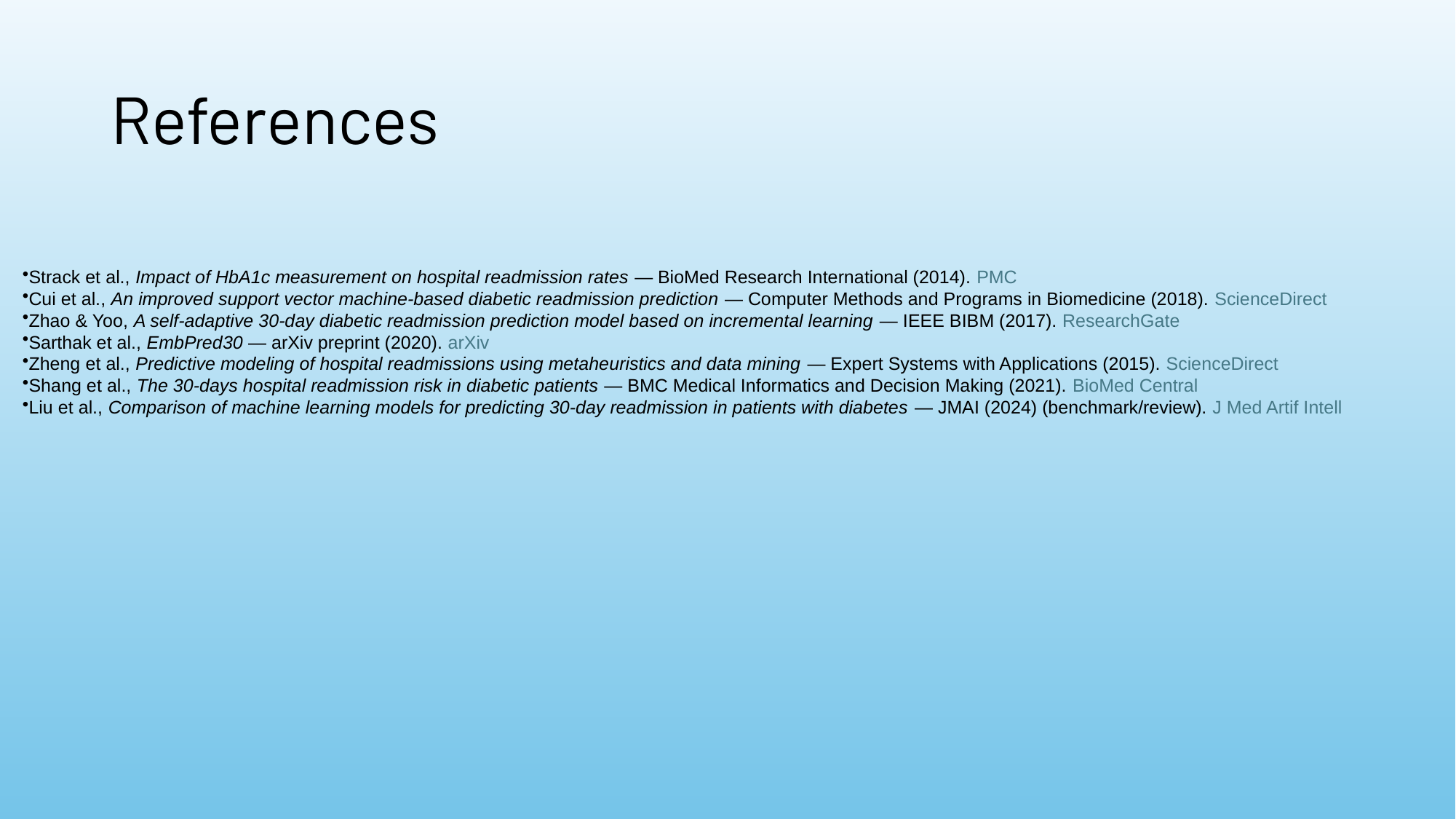

# References
Strack et al., Impact of HbA1c measurement on hospital readmission rates — BioMed Research International (2014). PMC
Cui et al., An improved support vector machine-based diabetic readmission prediction — Computer Methods and Programs in Biomedicine (2018). ScienceDirect
Zhao & Yoo, A self-adaptive 30-day diabetic readmission prediction model based on incremental learning — IEEE BIBM (2017). ResearchGate
Sarthak et al., EmbPred30 — arXiv preprint (2020). arXiv
Zheng et al., Predictive modeling of hospital readmissions using metaheuristics and data mining — Expert Systems with Applications (2015). ScienceDirect
Shang et al., The 30-days hospital readmission risk in diabetic patients — BMC Medical Informatics and Decision Making (2021). BioMed Central
Liu et al., Comparison of machine learning models for predicting 30-day readmission in patients with diabetes — JMAI (2024) (benchmark/review). J Med Artif Intell